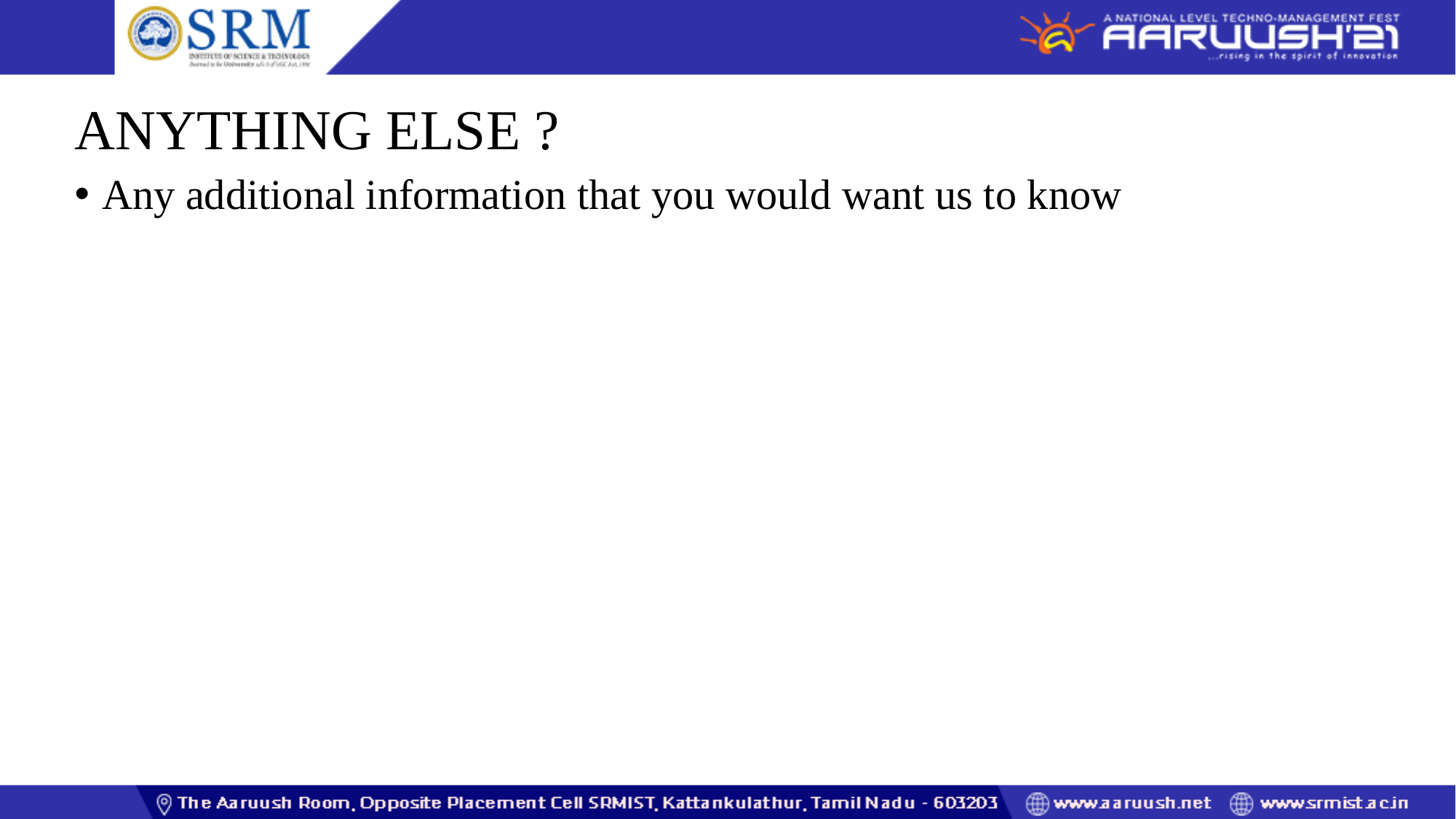

ANYTHING ELSE ?
Any additional information that you would want us to know